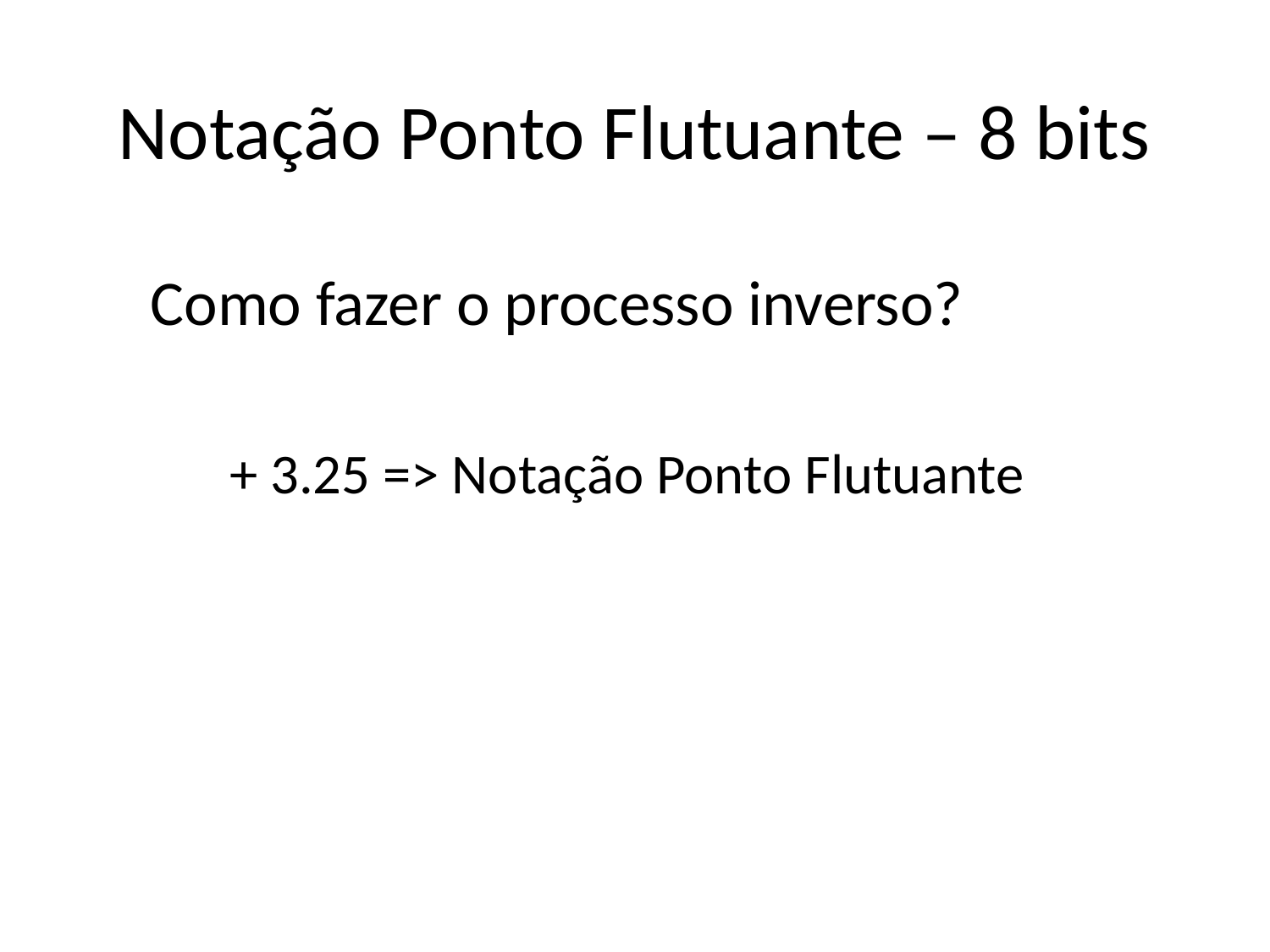

# Notação Ponto Flutuante – 8 bits
Como fazer o processo inverso?
	+ 3.25 => Notação Ponto Flutuante